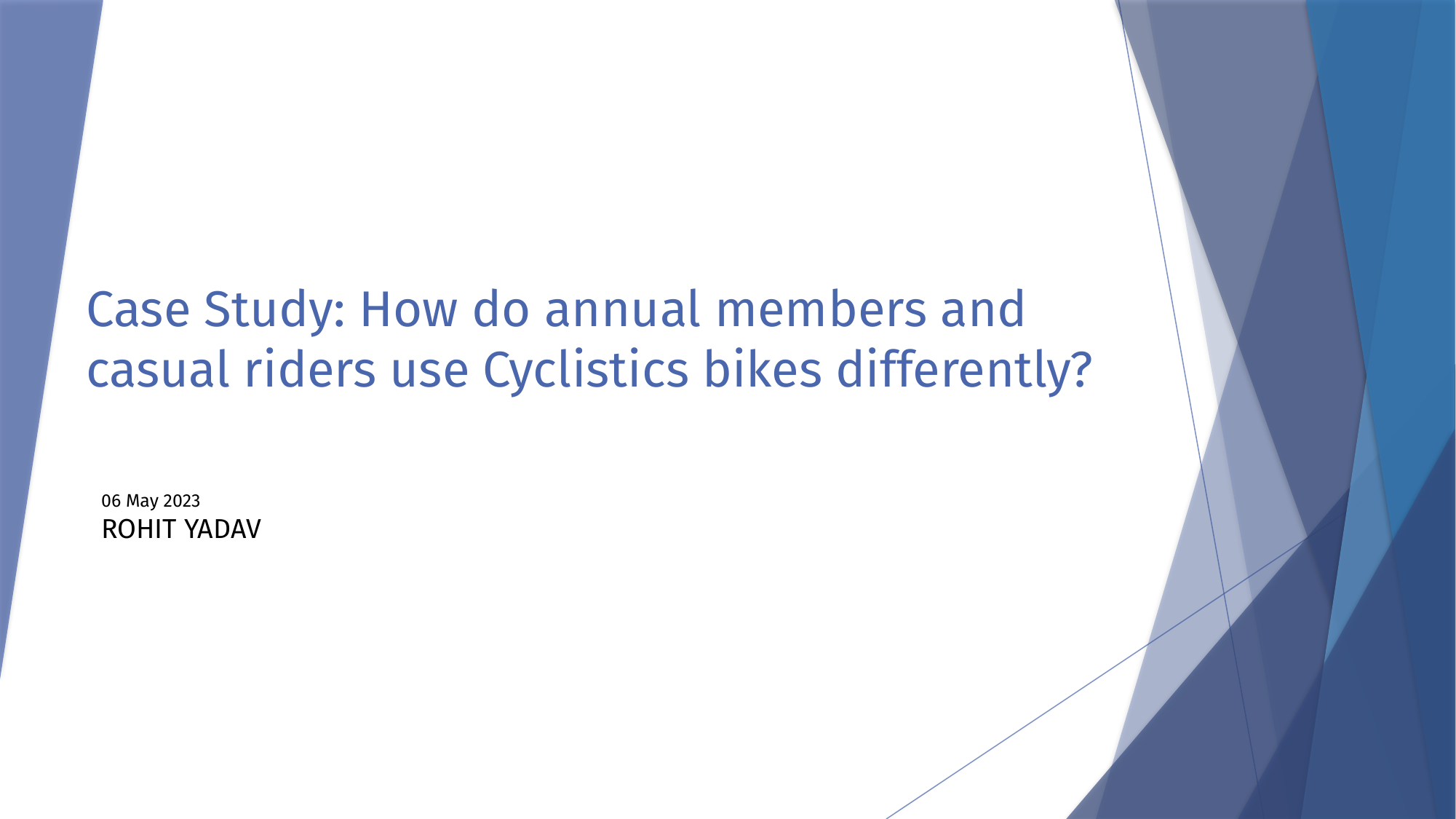

# Case Study: How do annual members and casual riders use Cyclistics bikes differently?
06 May 2023
ROHIT YADAV